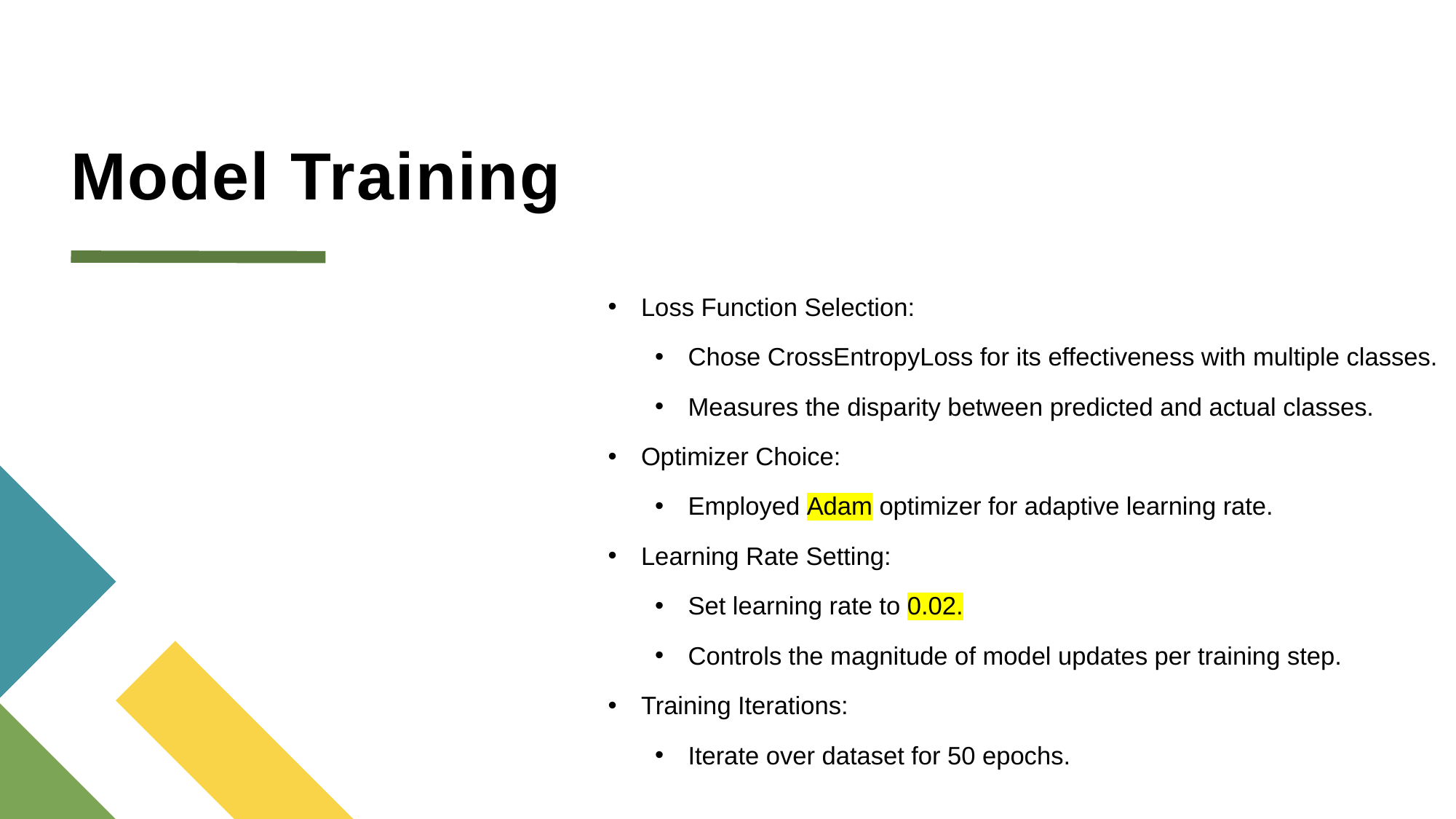

# Model Training
Loss Function Selection:
Chose CrossEntropyLoss for its effectiveness with multiple classes.
Measures the disparity between predicted and actual classes.
Optimizer Choice:
Employed Adam optimizer for adaptive learning rate.
Learning Rate Setting:
Set learning rate to 0.02.
Controls the magnitude of model updates per training step.
Training Iterations:
Iterate over dataset for 50 epochs.